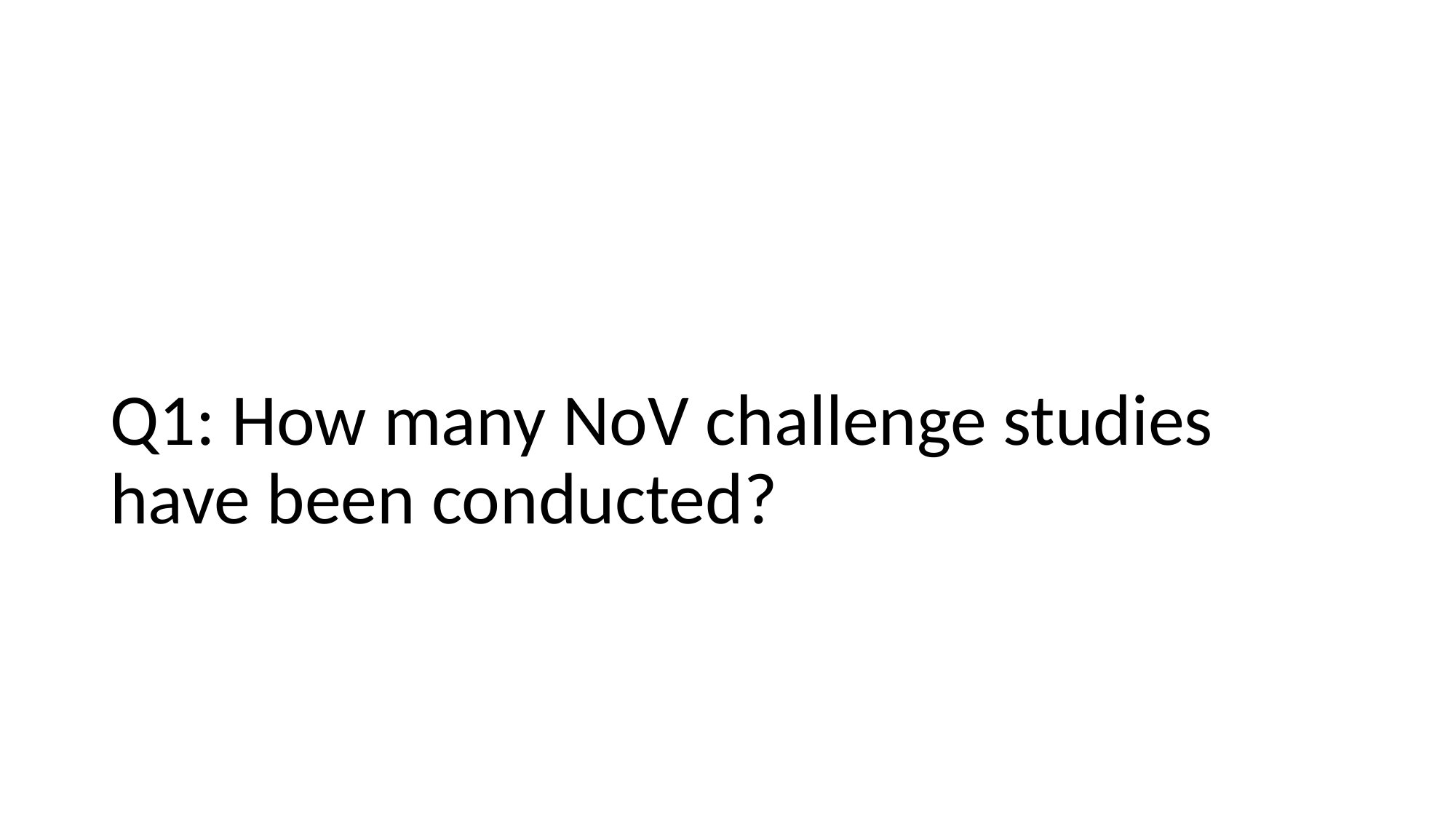

# Q1: How many NoV challenge studies have been conducted?